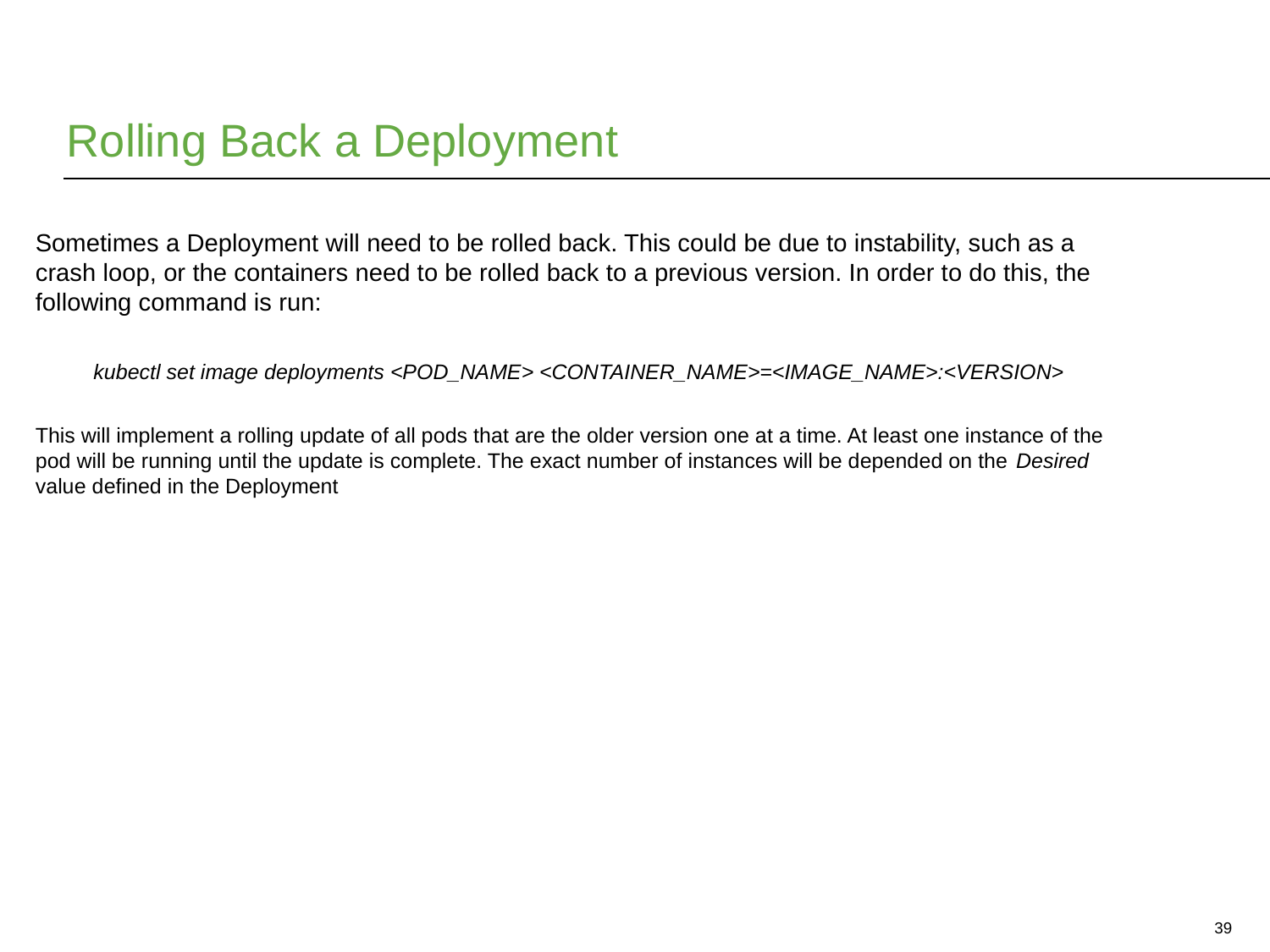

# Rolling Back a Deployment
Sometimes a Deployment will need to be rolled back. This could be due to instability, such as a crash loop, or the containers need to be rolled back to a previous version. In order to do this, the following command is run:

kubectl set image deployments <POD_NAME> <CONTAINER_NAME>=<IMAGE_NAME>:<VERSION>

This will implement a rolling update of all pods that are the older version one at a time. At least one instance of the pod will be running until the update is complete. The exact number of instances will be depended on the Desired value defined in the Deployment
39